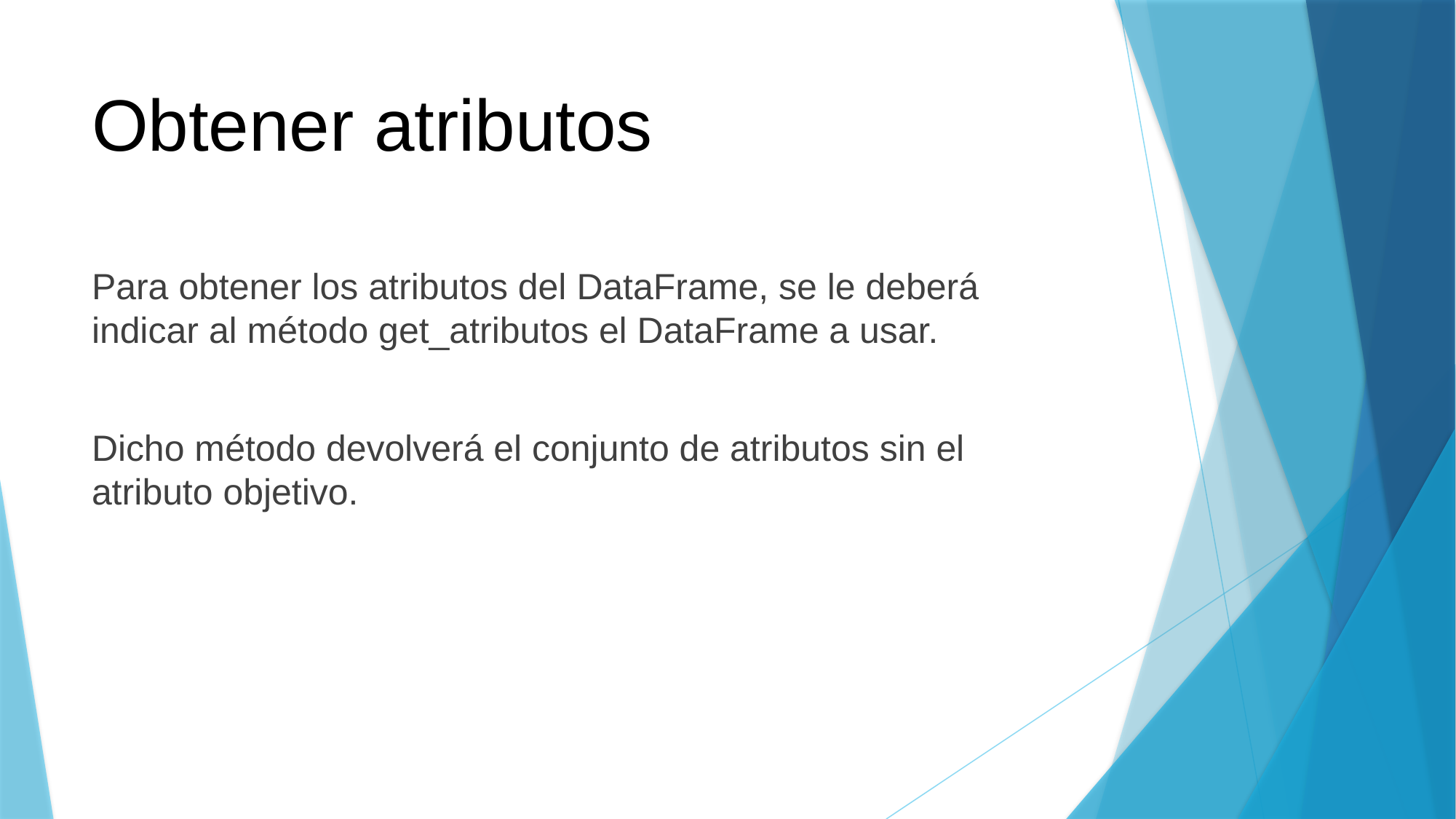

# Obtener atributos
Para obtener los atributos del DataFrame, se le deberá indicar al método get_atributos el DataFrame a usar.

Dicho método devolverá el conjunto de atributos sin el atributo objetivo.